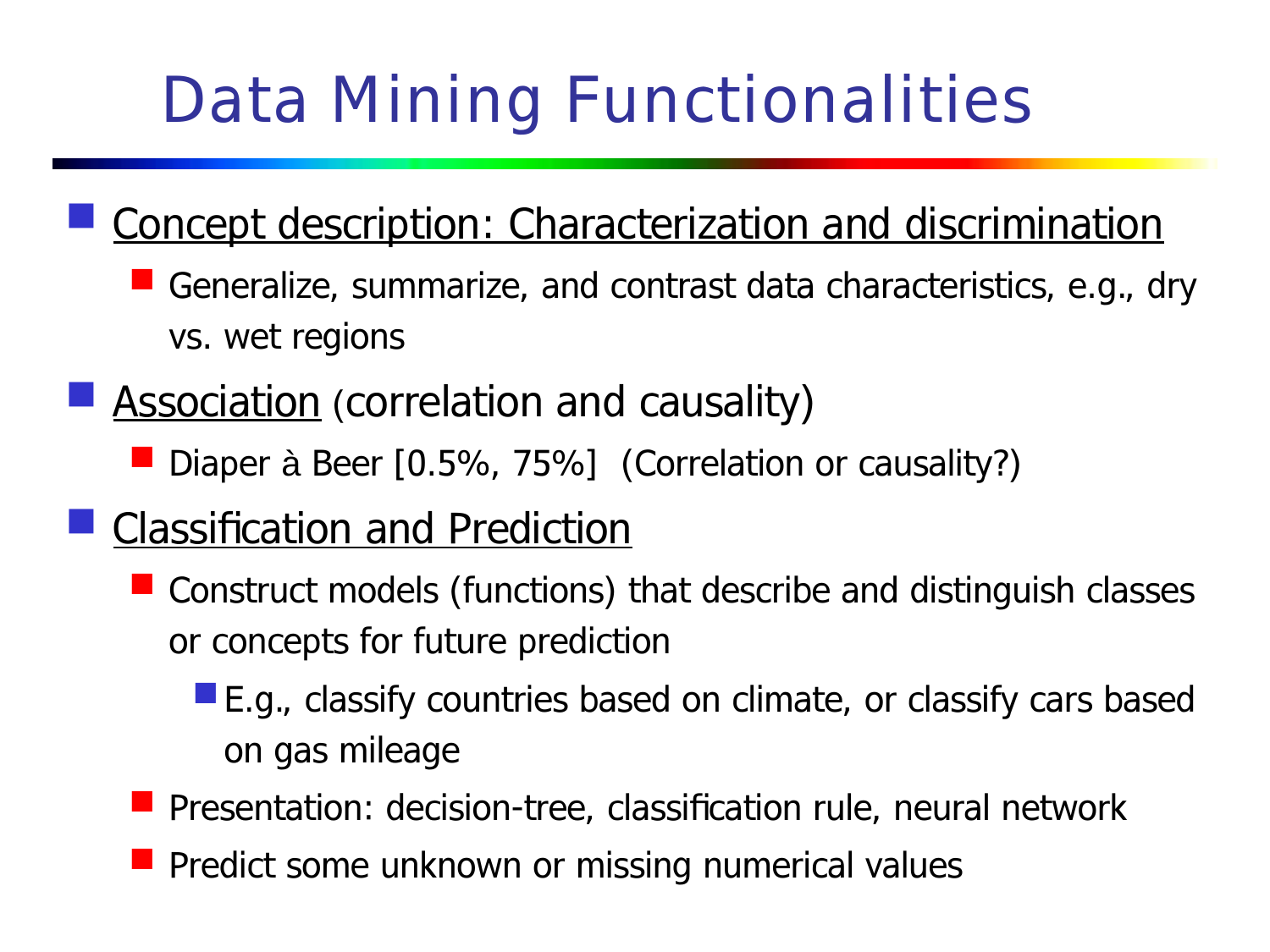

# Data Mining Functionalities
Concept description: Characterization and discrimination
Generalize, summarize, and contrast data characteristics, e.g., dry vs. wet regions
Association (correlation and causality)
Diaper à Beer [0.5%, 75%]  (Correlation or causality?)
Classification and Prediction
Construct models (functions) that describe and distinguish classes or concepts for future prediction
E.g., classify countries based on climate, or classify cars based on gas mileage
Presentation: decision-tree, classification rule, neural network
Predict some unknown or missing numerical values